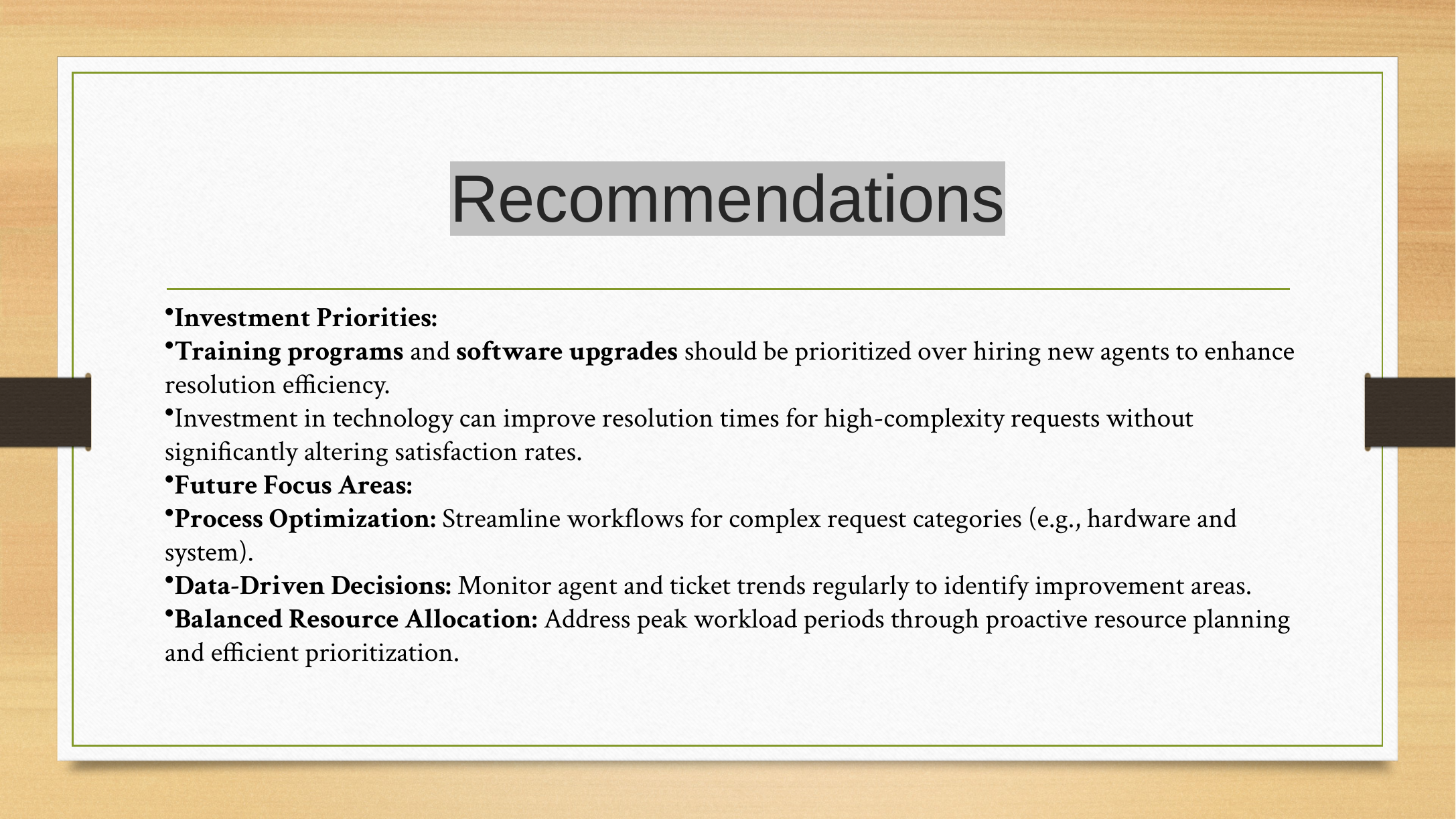

# Recommendations
Investment Priorities:
Training programs and software upgrades should be prioritized over hiring new agents to enhance resolution efficiency.
Investment in technology can improve resolution times for high-complexity requests without significantly altering satisfaction rates.
Future Focus Areas:
Process Optimization: Streamline workflows for complex request categories (e.g., hardware and system).
Data-Driven Decisions: Monitor agent and ticket trends regularly to identify improvement areas.
Balanced Resource Allocation: Address peak workload periods through proactive resource planning and efficient prioritization.